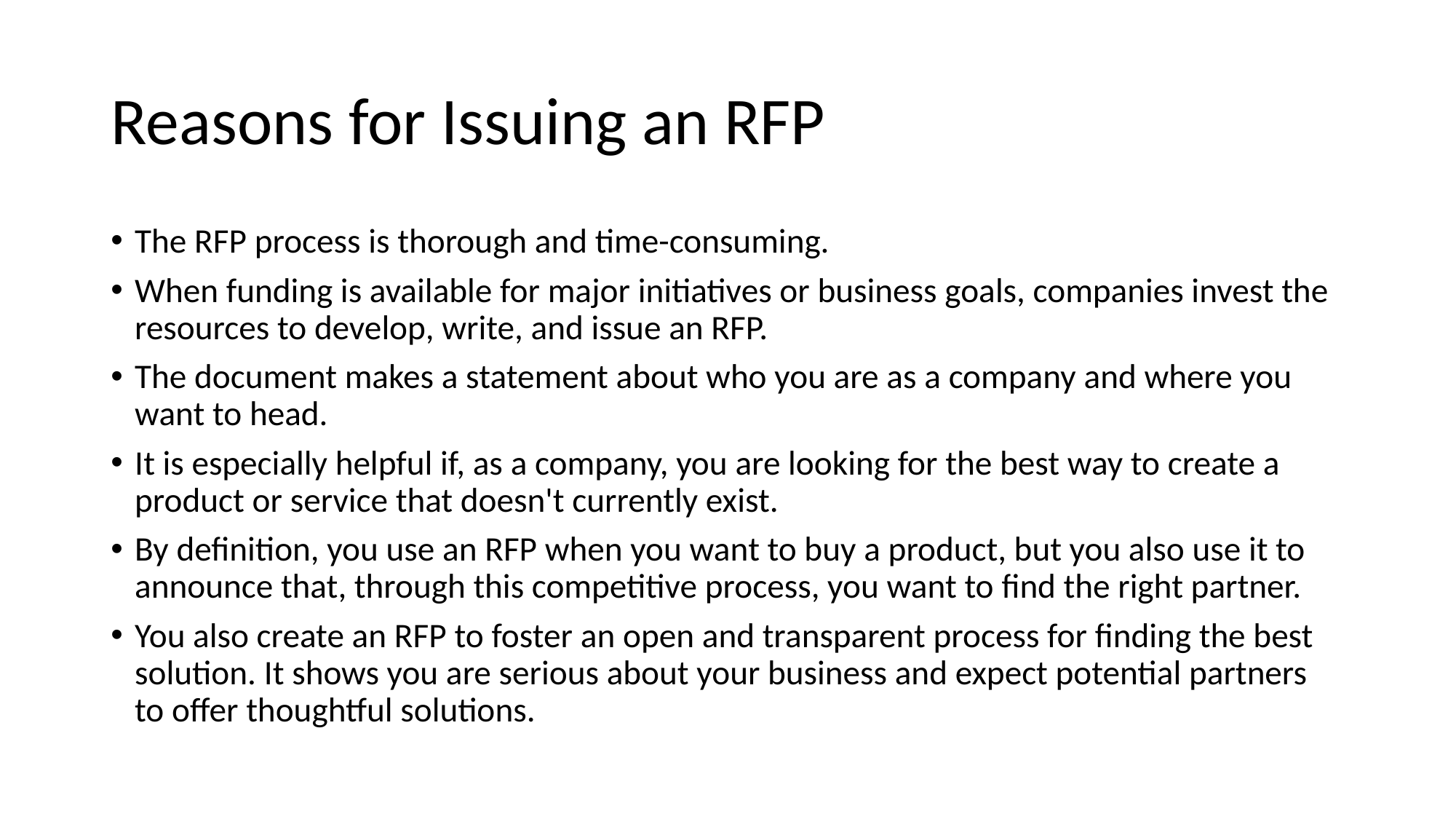

# Reasons for Issuing an RFP
The RFP process is thorough and time-consuming.
When funding is available for major initiatives or business goals, companies invest the resources to develop, write, and issue an RFP.
The document makes a statement about who you are as a company and where you want to head.
It is especially helpful if, as a company, you are looking for the best way to create a product or service that doesn't currently exist.
By definition, you use an RFP when you want to buy a product, but you also use it to announce that, through this competitive process, you want to find the right partner.
You also create an RFP to foster an open and transparent process for finding the best solution. It shows you are serious about your business and expect potential partners to offer thoughtful solutions.